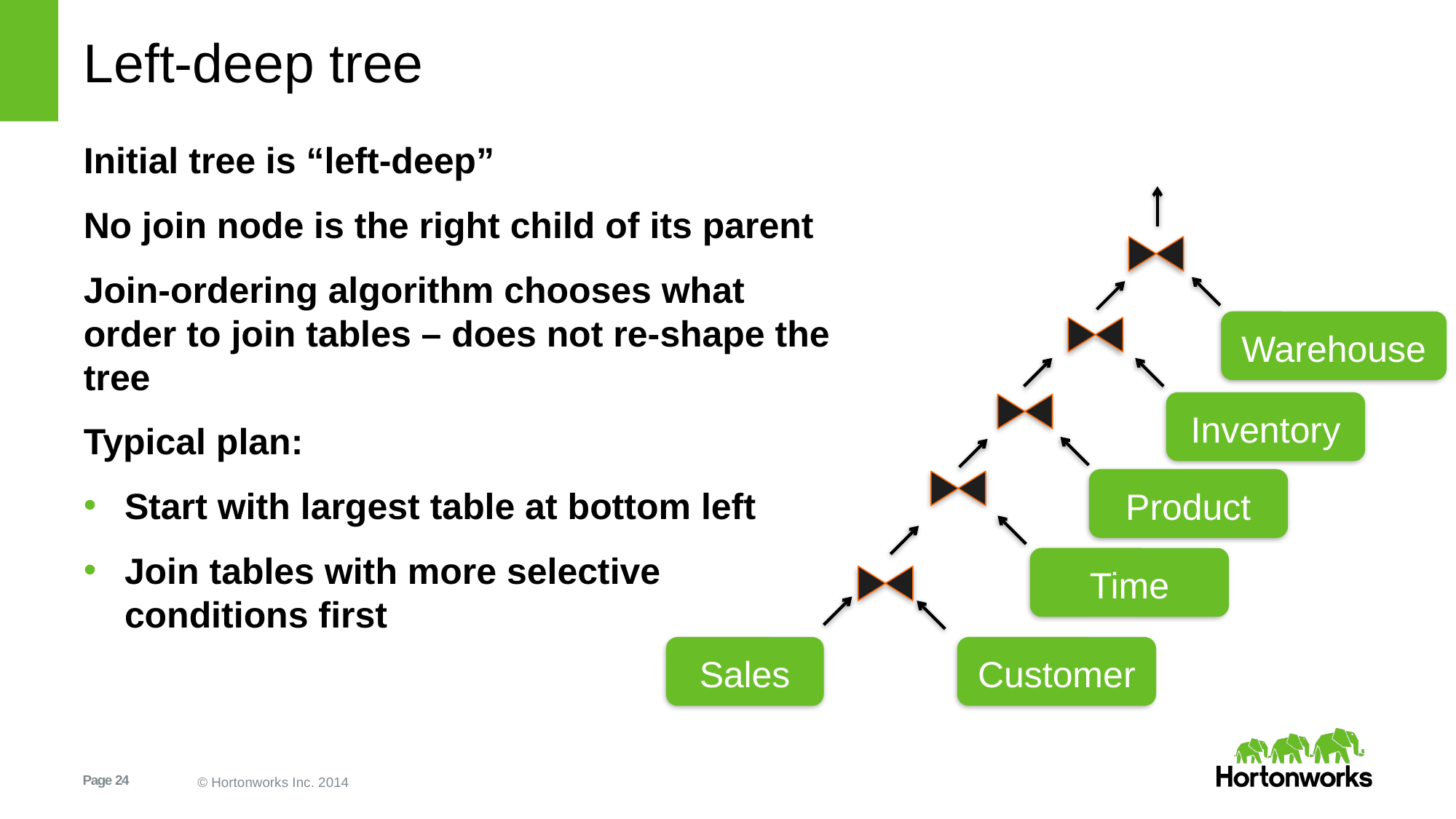

# Left-deep tree
Initial tree is “left-deep”
No join node is the right child of its parent
Join-ordering algorithm chooses what order to join tables – does not re-shape the tree
Typical plan:
Start with largest table at bottom left
Join tables with more selective conditions first

Warehouse

Inventory

Product
Time

Customer
Sales